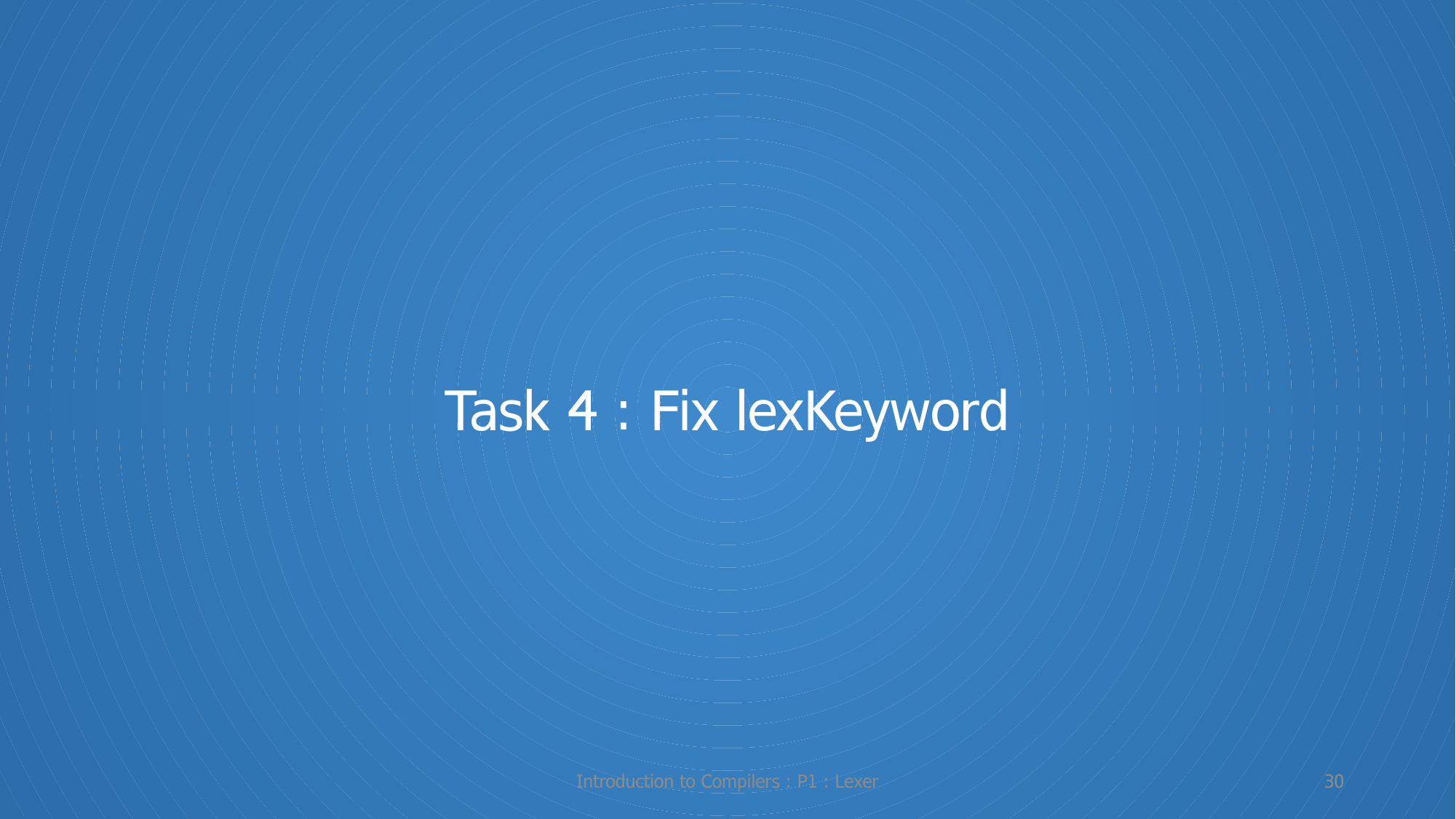

Task 4 : Fix lexKeyword
Introduction to Compilers : P1 : Lexer
30